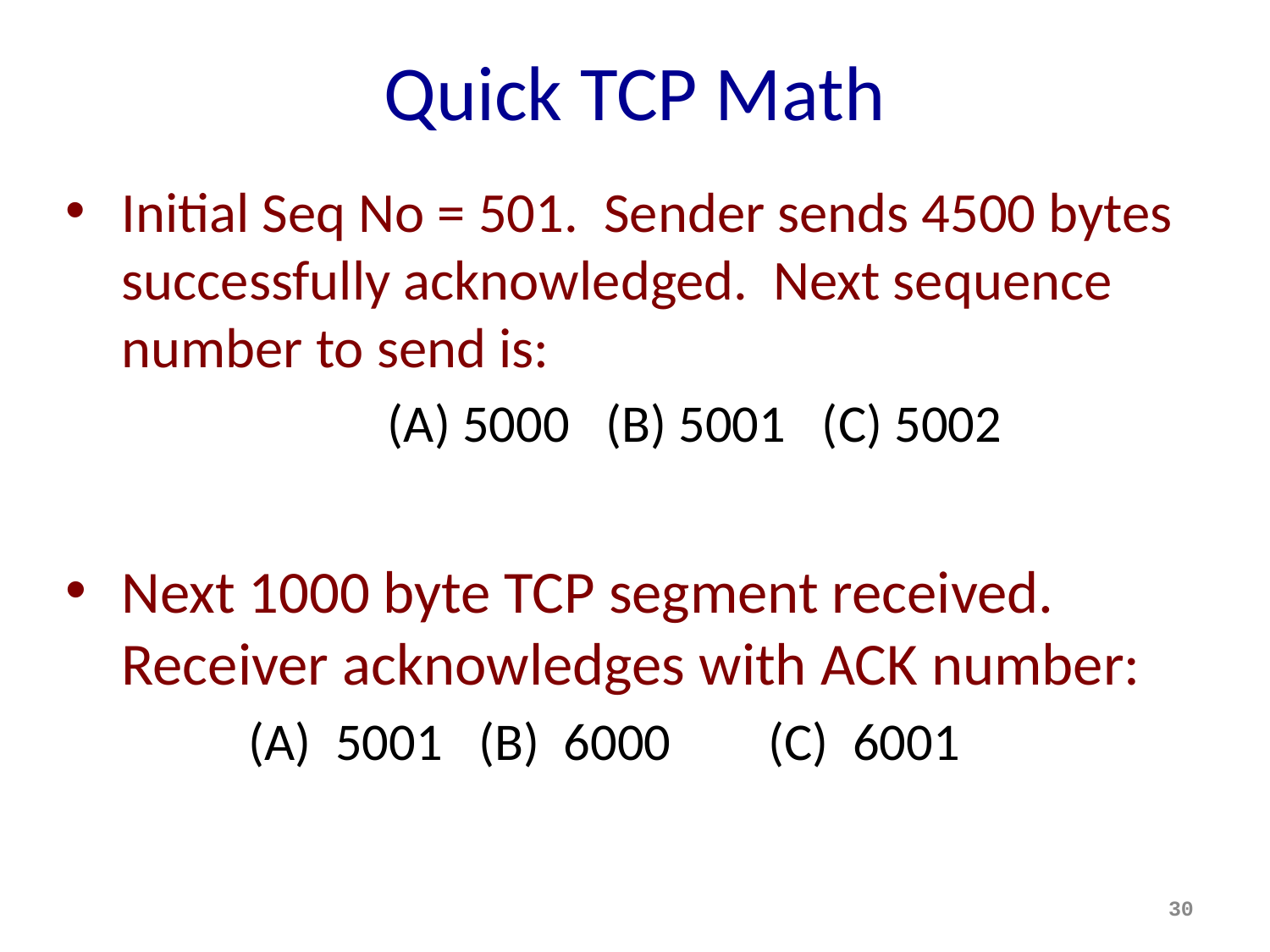

# Quick TCP Math
Initial Seq No = 501.  Sender sends 4500 bytes successfully acknowledged.  Next sequence number to send is:
			 (A) 5000   (B) 5001   (C) 5002

Next 1000 byte TCP segment received.  Receiver acknowledges with ACK number:
		(A)  5001   (B)  6000	 (C)  6001
30